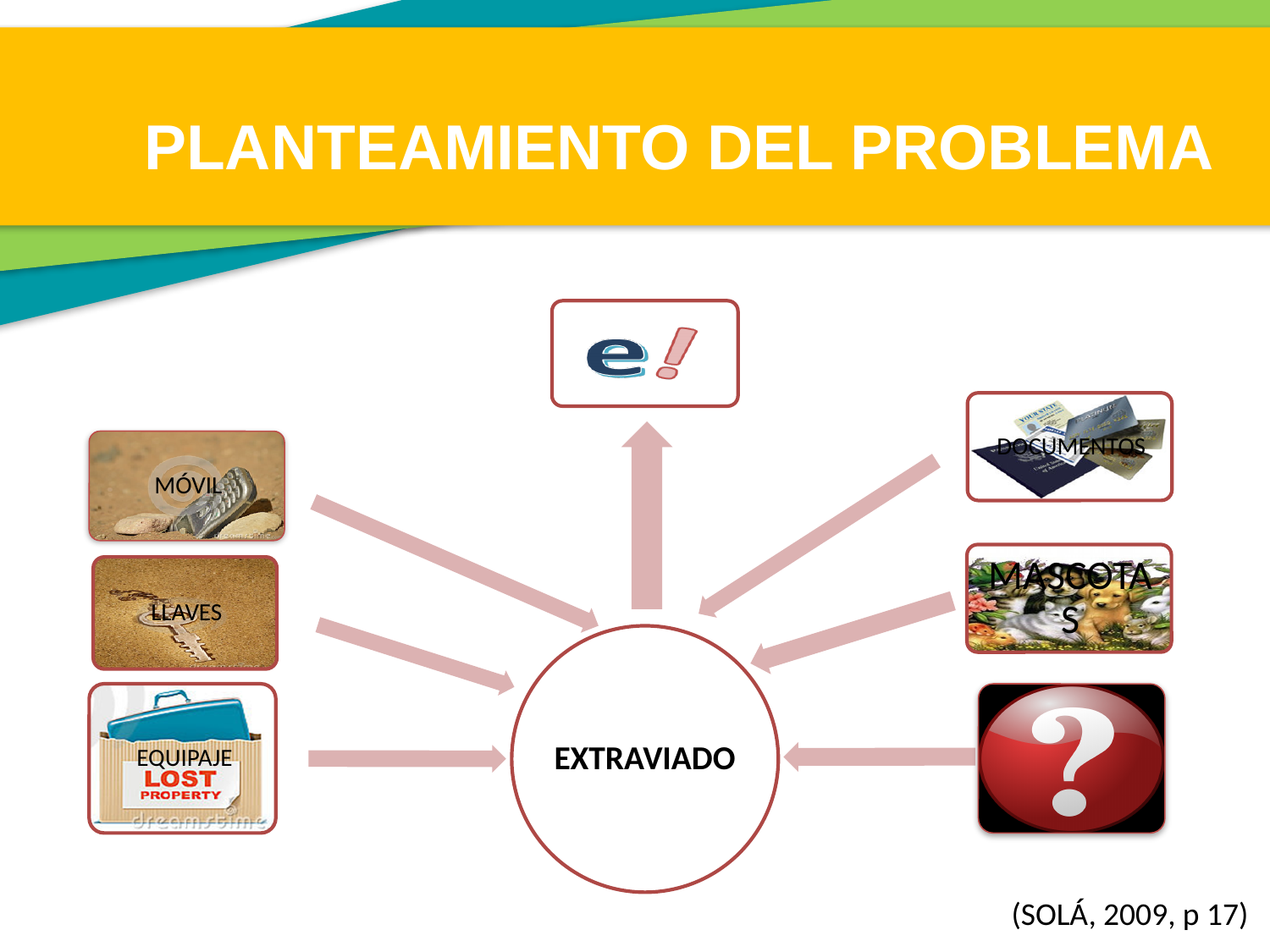

PLANTEAMIENTO DEL PROBLEMA
EXTRAVIADO
EQUIPAJE
LLAVES
MÓVIL

DOCUMENTOS
MASCOTAS

(SOLÁ, 2009, p 17)